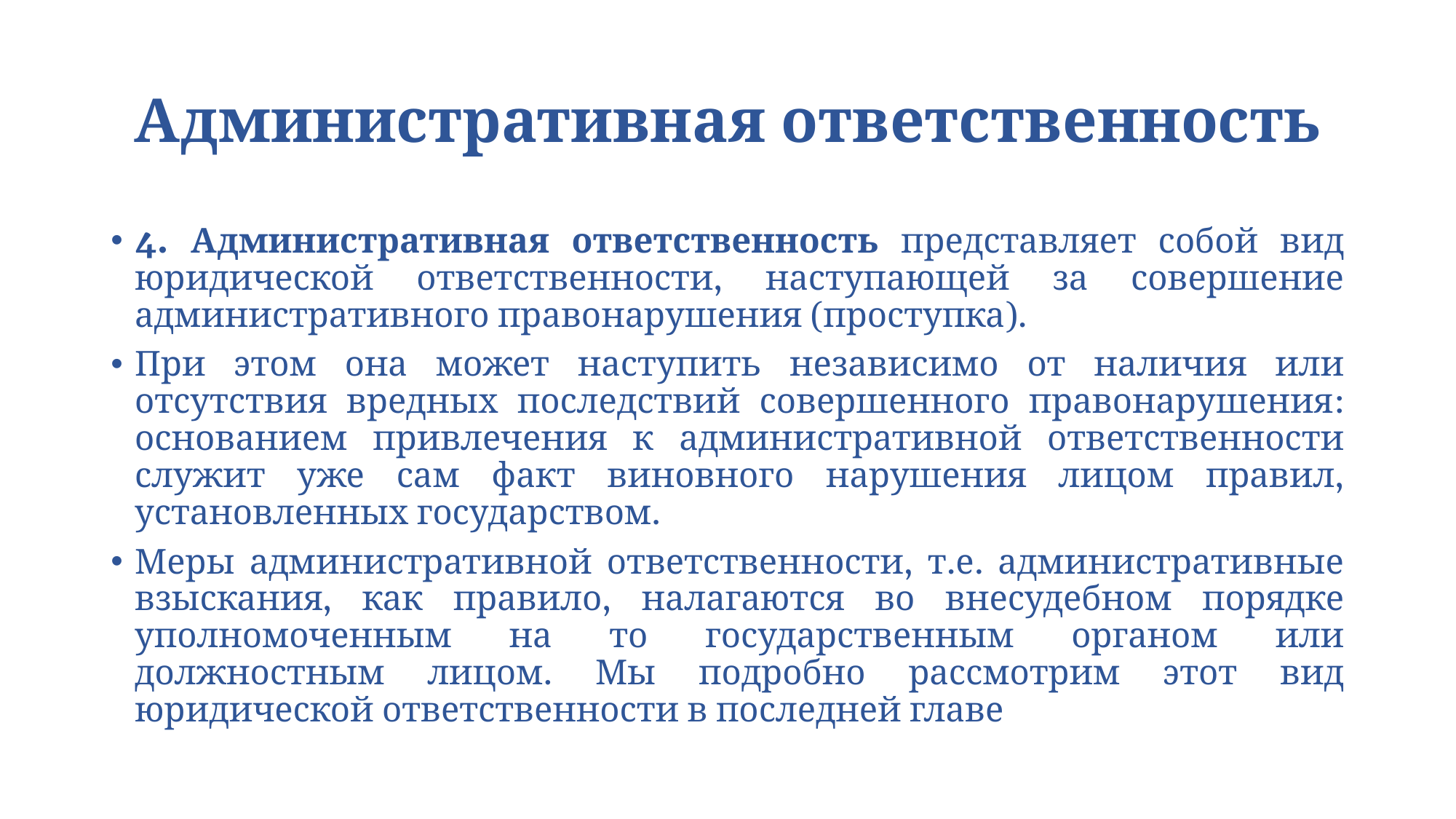

# Административная ответственность
4. Административная ответственность представляет собой вид юридической ответственности, наступающей за совершение административного правонарушения (проступка).
При этом она может наступить независимо от наличия или отсутствия вредных последствий совершенного правонарушения: основанием привлечения к административной ответственности служит уже сам факт виновного нарушения лицом правил, установленных государством.
Меры административной ответственности, т.е. административные взыскания, как правило, налагаются во внесудебном порядке уполномоченным на то государственным органом или должностным лицом. Мы подробно рассмотрим этот вид юридической ответственности в последней главе